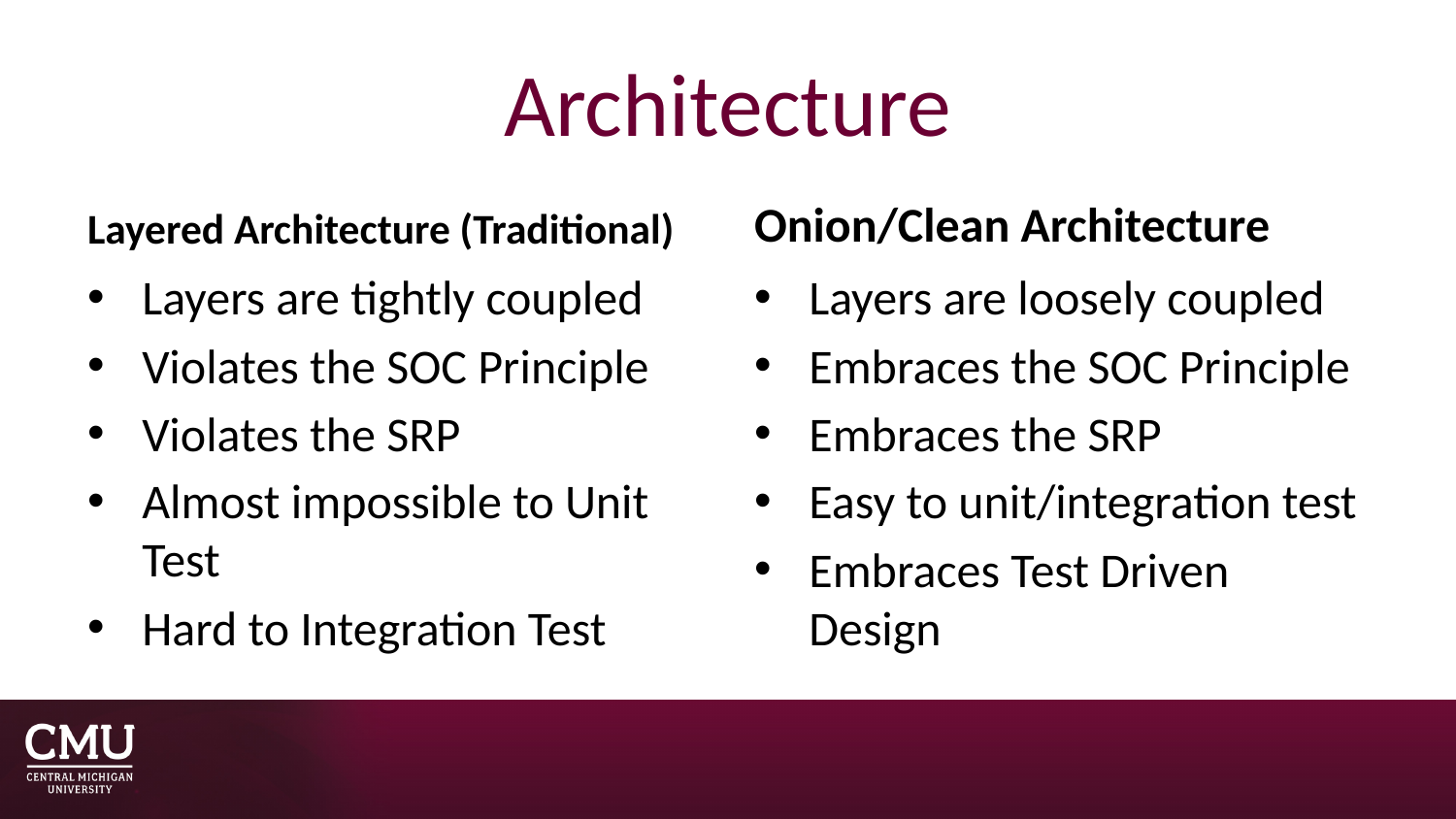

# Architecture
Layered Architecture (Traditional)
Onion/Clean Architecture
Layers are tightly coupled
Violates the SOC Principle
Violates the SRP
Almost impossible to Unit Test
Hard to Integration Test
Layers are loosely coupled
Embraces the SOC Principle
Embraces the SRP
Easy to unit/integration test
Embraces Test Driven Design